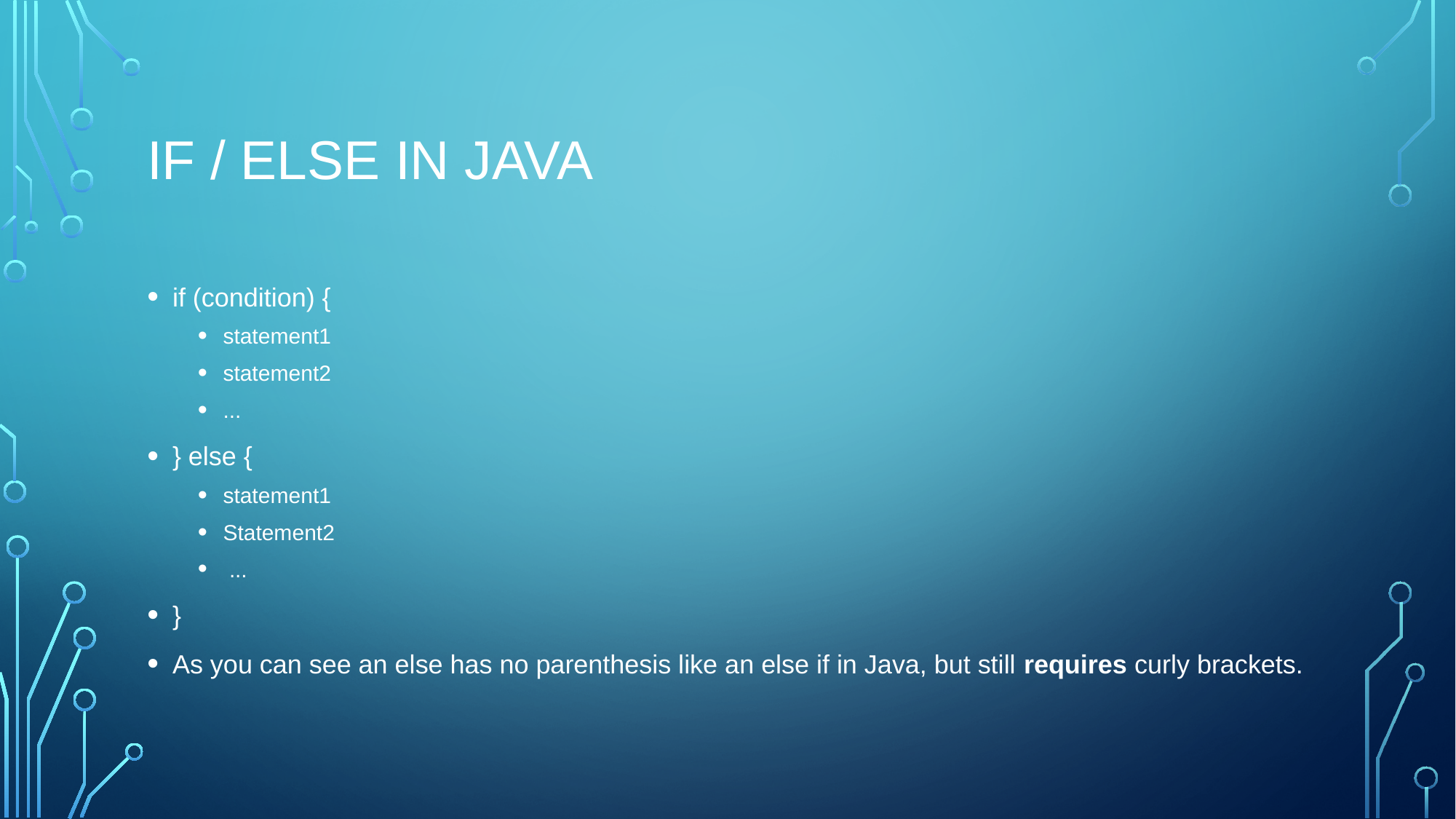

# If / else in java
if (condition) {
statement1
statement2
...
} else {
statement1
Statement2
 ...
}
As you can see an else has no parenthesis like an else if in Java, but still requires curly brackets.